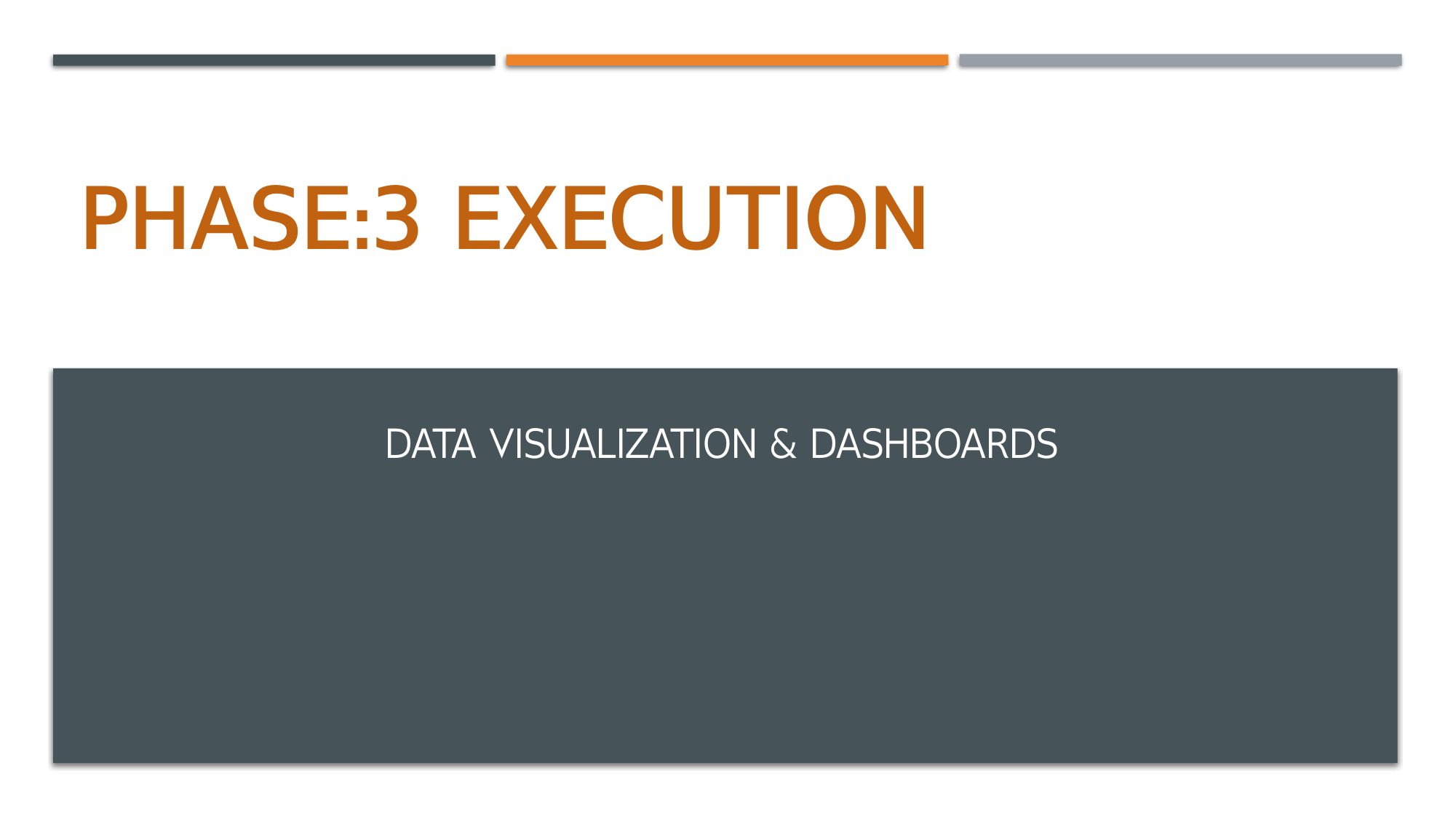

# Phase:3 Execution

Data Visualization & Dashboards